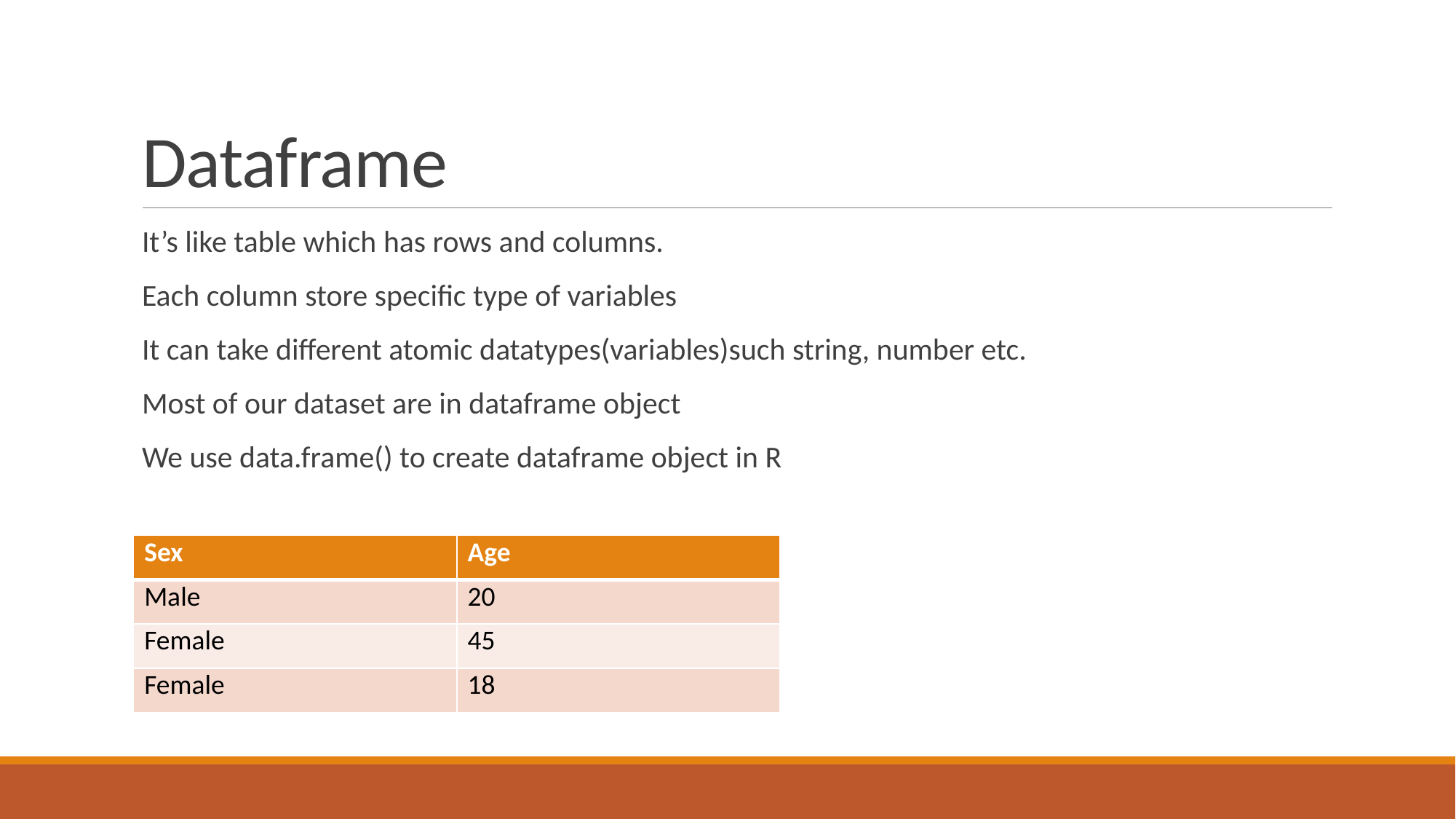

# Dataframe
It’s like table which has rows and columns.
Each column store specific type of variables
It can take different atomic datatypes(variables)such string, number etc.
Most of our dataset are in dataframe object
We use data.frame() to create dataframe object in R

| Sex | Age |
| --- | --- |
| Male | 20 |
| Female | 45 |
| Female | 18 |